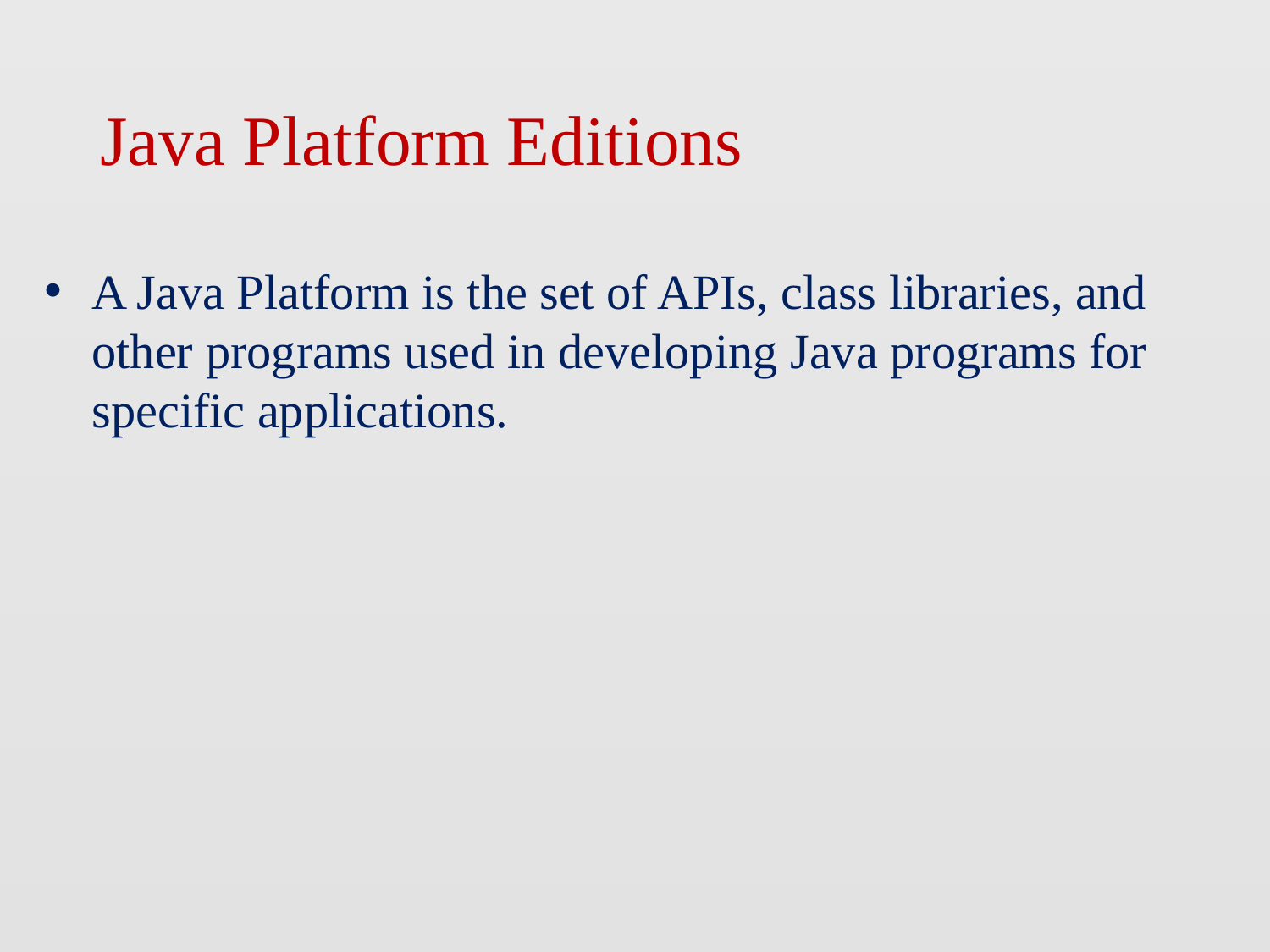

# Java Platform Editions
A Java Platform is the set of APIs, class libraries, and other programs used in developing Java programs for specific applications.